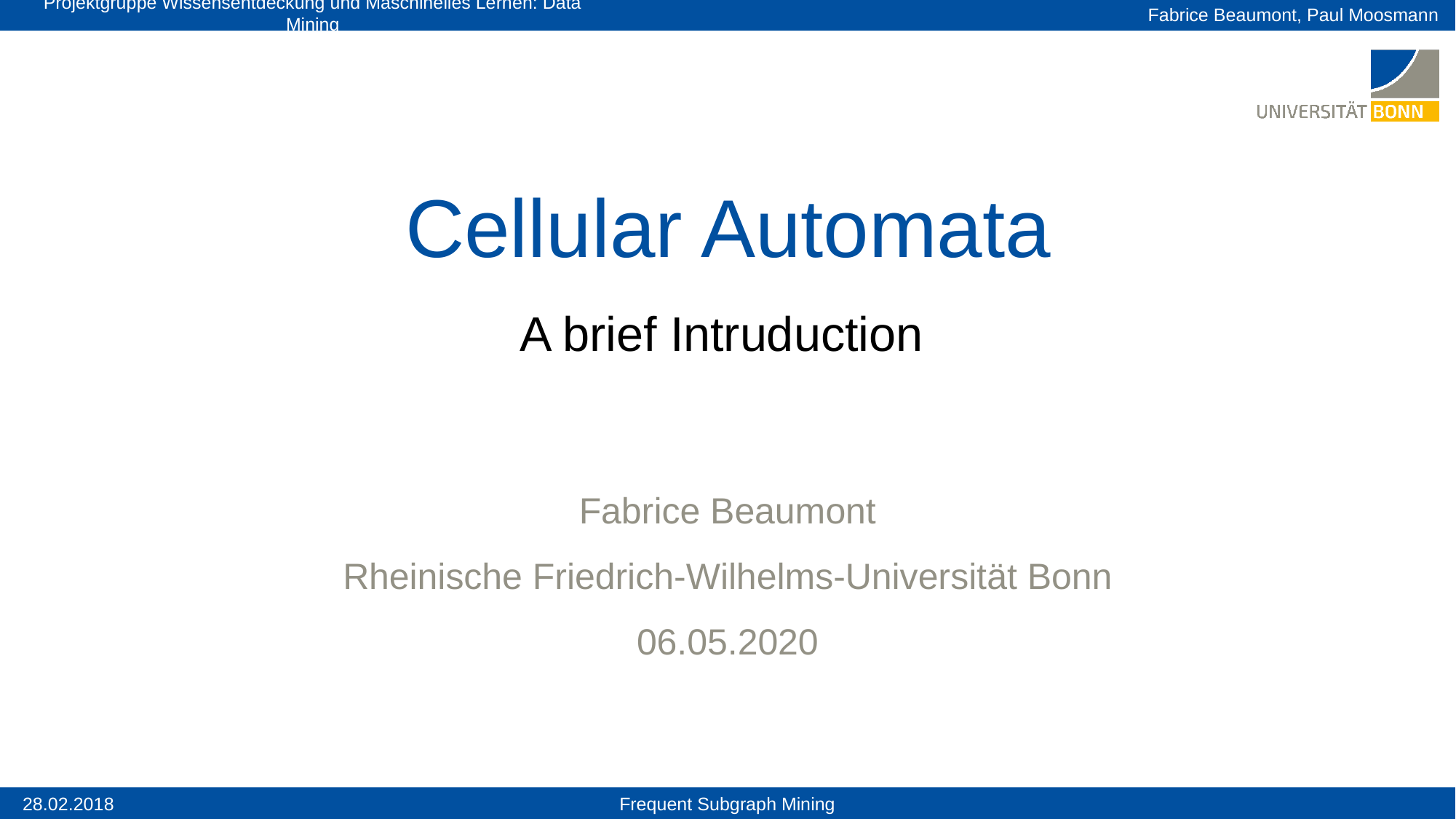

# Cellular Automata A brief Intruduction
Fabrice Beaumont
Rheinische Friedrich-Wilhelms-Universität Bonn
06.05.2020